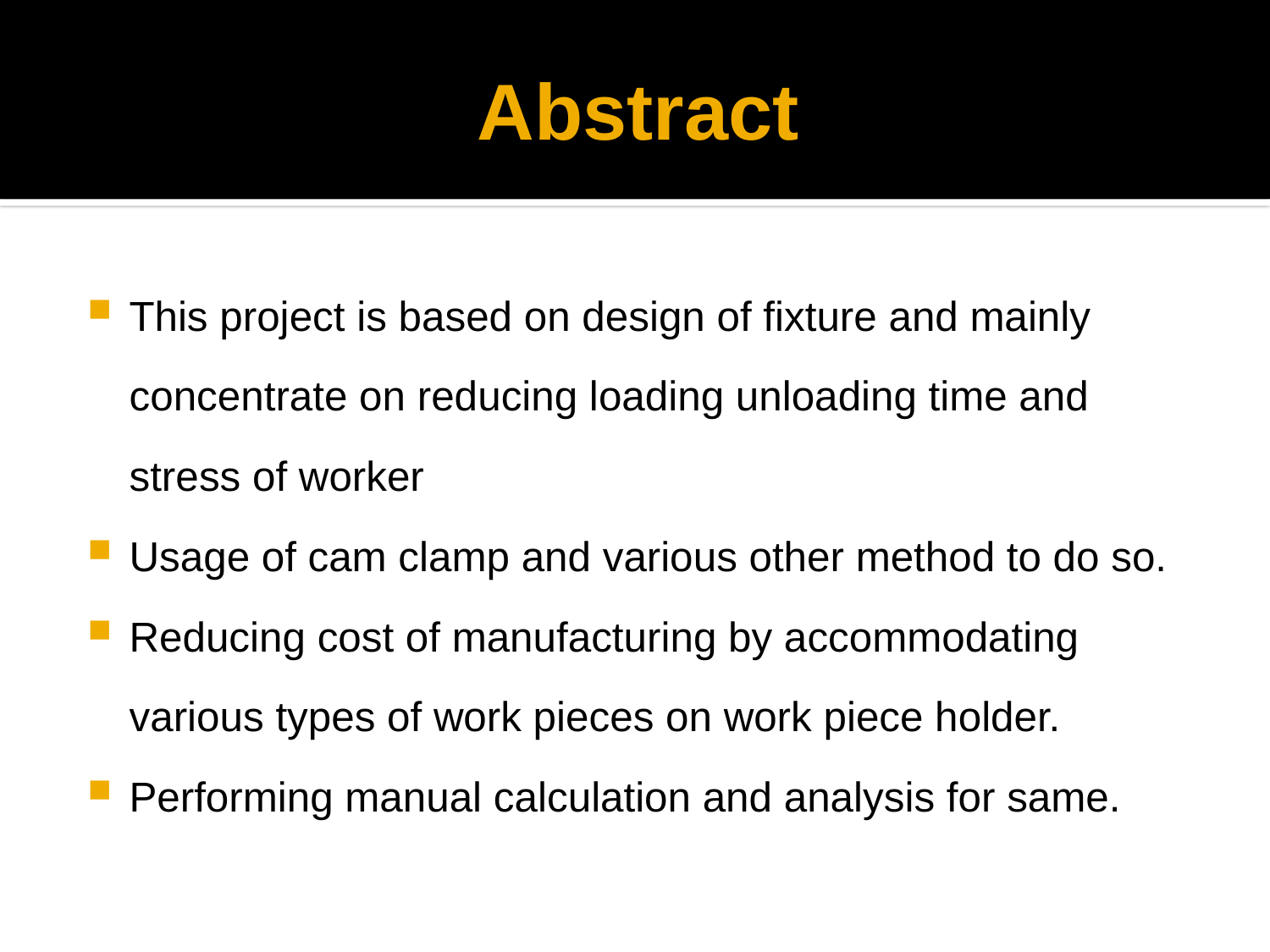

# Abstract
This project is based on design of fixture and mainly concentrate on reducing loading unloading time and stress of worker
Usage of cam clamp and various other method to do so.
Reducing cost of manufacturing by accommodating various types of work pieces on work piece holder.
Performing manual calculation and analysis for same.